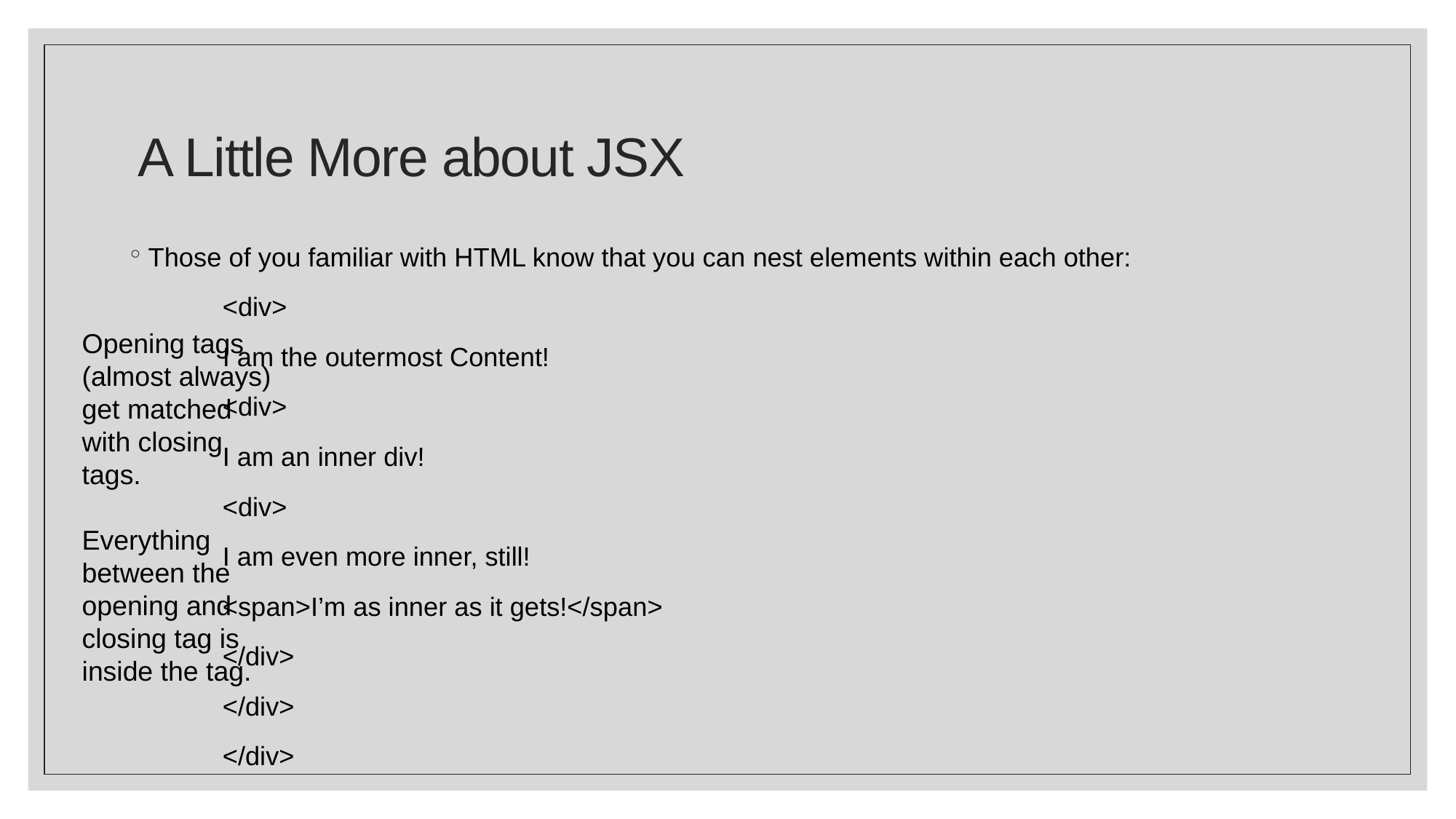

# A Little More about JSX
Those of you familiar with HTML know that you can nest elements within each other:
		<div>
			I am the outermost Content!
			<div>
				I am an inner div!
				<div>
					I am even more inner, still!
					<span>I’m as inner as it gets!</span>
				</div>
			</div>
		</div>

Opening tags (almost always) get matched with closing tags.

Everything between the opening and closing tag is inside the tag.